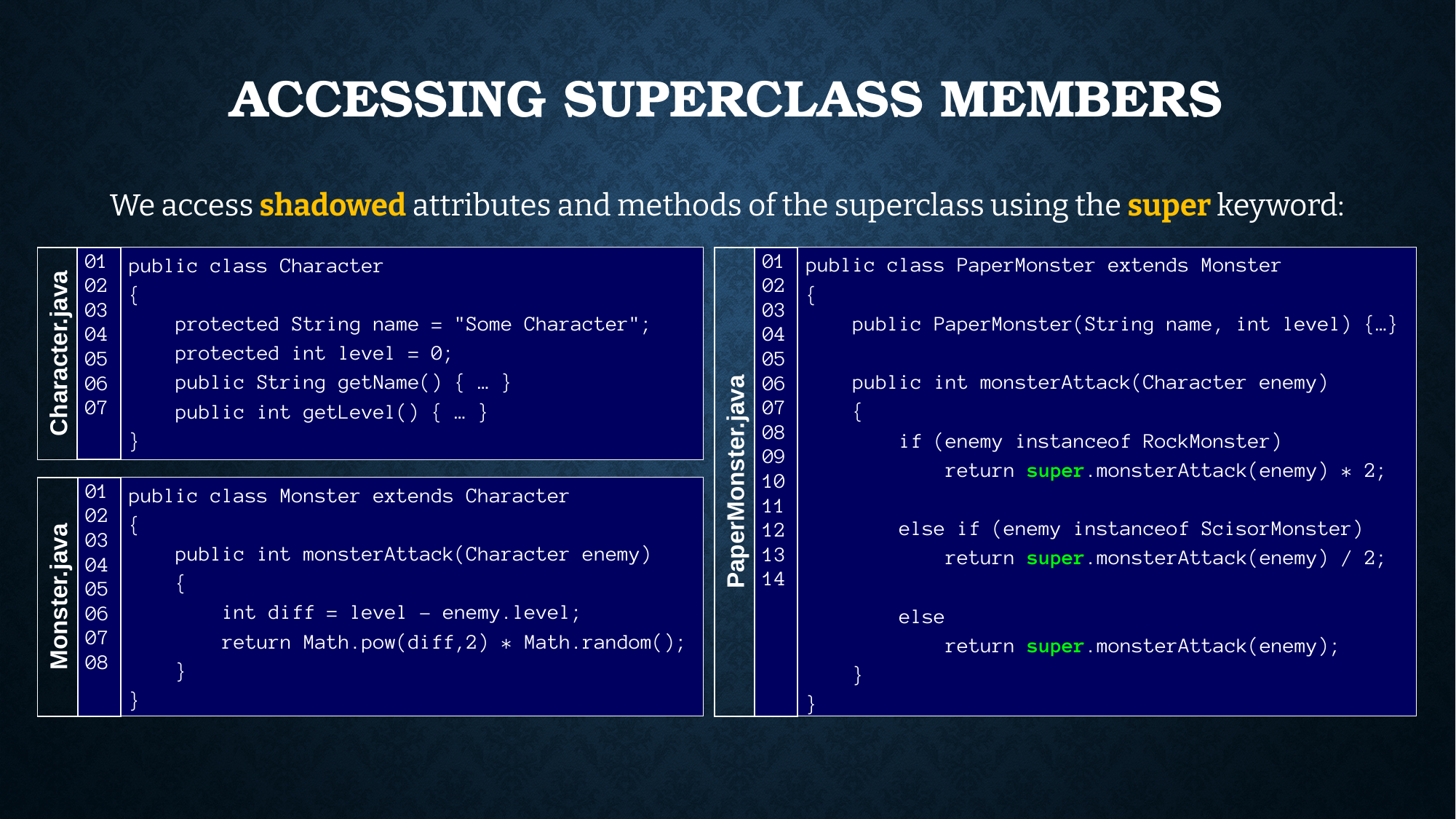

# Accessing Superclass Members
We access shadowed attributes and methods of the superclass using the super keyword:
public class PaperMonster extends Monster
{
    public PaperMonster(String name, int level) {…}

    public int monsterAttack(Character enemy)
    {
        if (enemy instanceof RockMonster)
            return super.monsterAttack(enemy) * 2;

        else if (enemy instanceof ScisorMonster)
            return super.monsterAttack(enemy) / 2;

        else
            return super.monsterAttack(enemy);
    }
}
| 01 02 03 04 05 06 07 08 09 10 11 12 13 14 |
| --- |
| 01 02 03 04 05 06 07 |
| --- |
public class Character
{
    protected String name = "Some Character";
    protected int level = 0;
    public String getName() { … }
    public int getLevel() { … }
}
Character.java
PaperMonster.java
| 01 02 03 04 05 06 07 08 |
| --- |
public class Monster extends Character
{
    public int monsterAttack(Character enemy)
    {
        int diff = level – enemy.level;
        return Math.pow(diff,2) * Math.random();
    }
}
Monster.java